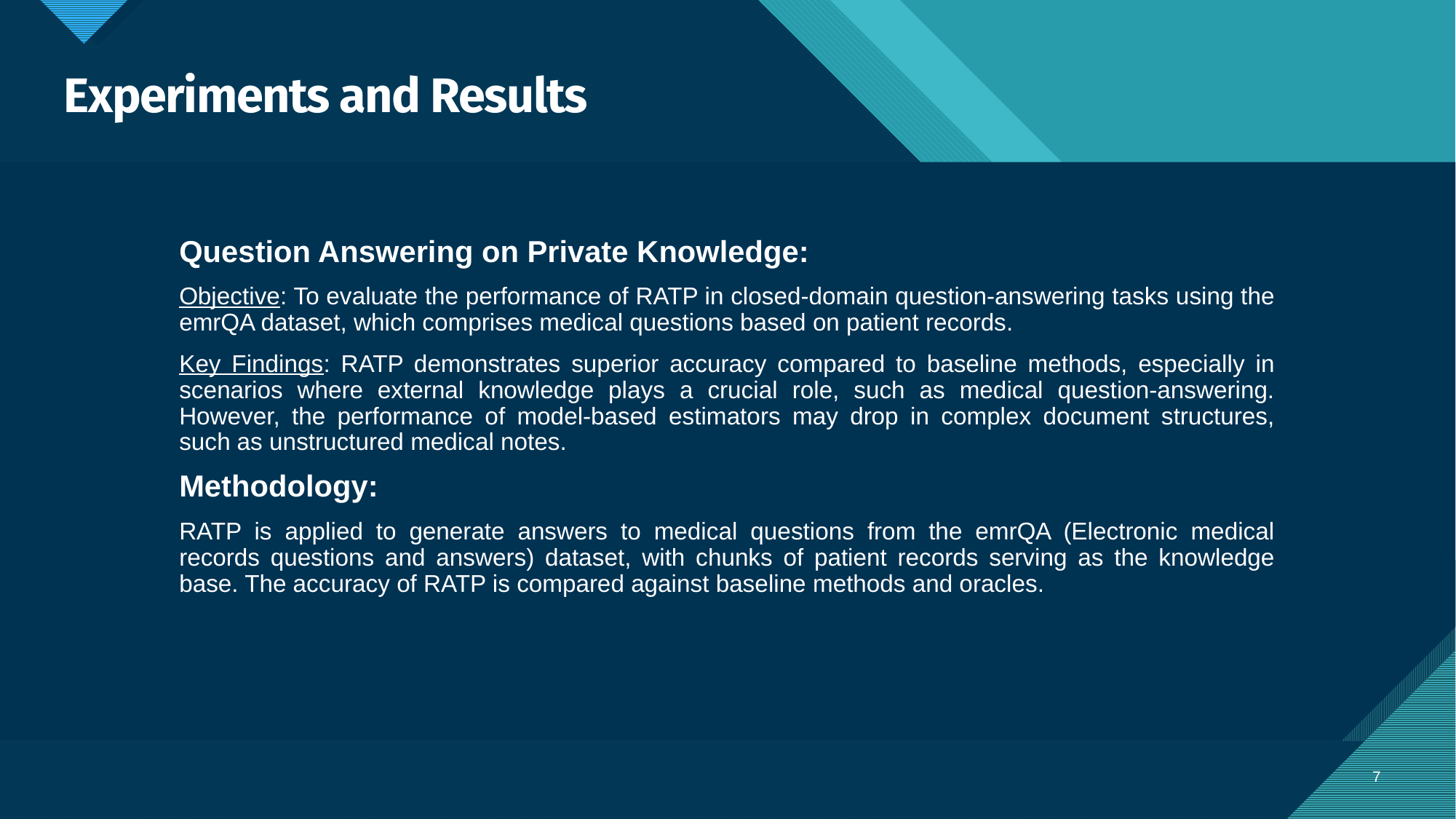

# Experiments and Results
Question Answering on Private Knowledge:
Objective: To evaluate the performance of RATP in closed-domain question-answering tasks using the emrQA dataset, which comprises medical questions based on patient records.
Key Findings: RATP demonstrates superior accuracy compared to baseline methods, especially in scenarios where external knowledge plays a crucial role, such as medical question-answering. However, the performance of model-based estimators may drop in complex document structures, such as unstructured medical notes.
Methodology:
RATP is applied to generate answers to medical questions from the emrQA (Electronic medical records questions and answers) dataset, with chunks of patient records serving as the knowledge base. The accuracy of RATP is compared against baseline methods and oracles.

7